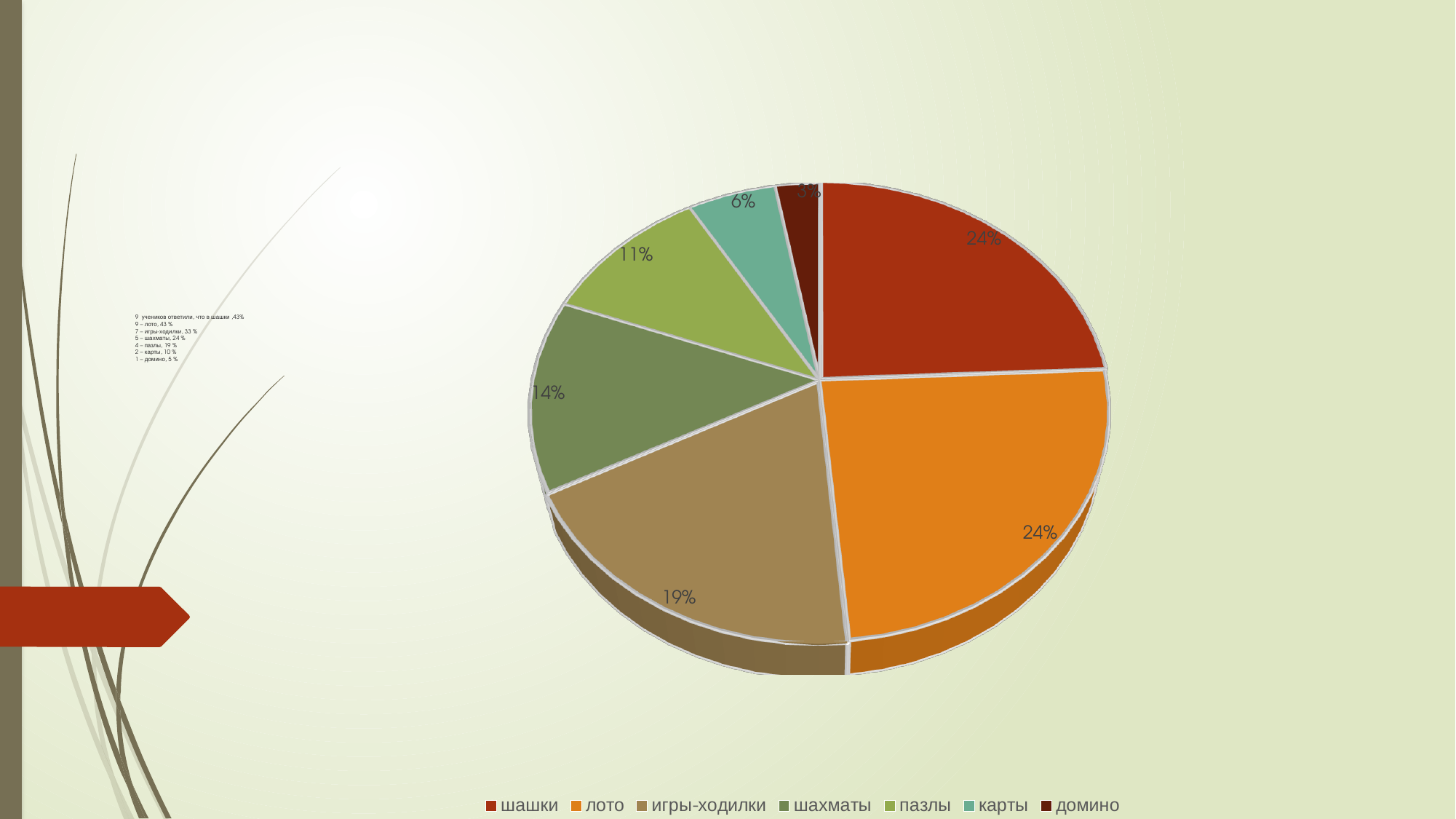

[unsupported chart]

# 9  учеников ответили, что в шашки ,43% 9 – лото, 43 % 7 – игры-ходилки, 33 % 5 – шахматы, 24 % 4 – пазлы, 19 % 2 – карты, 10 % 1 – домино, 5 %